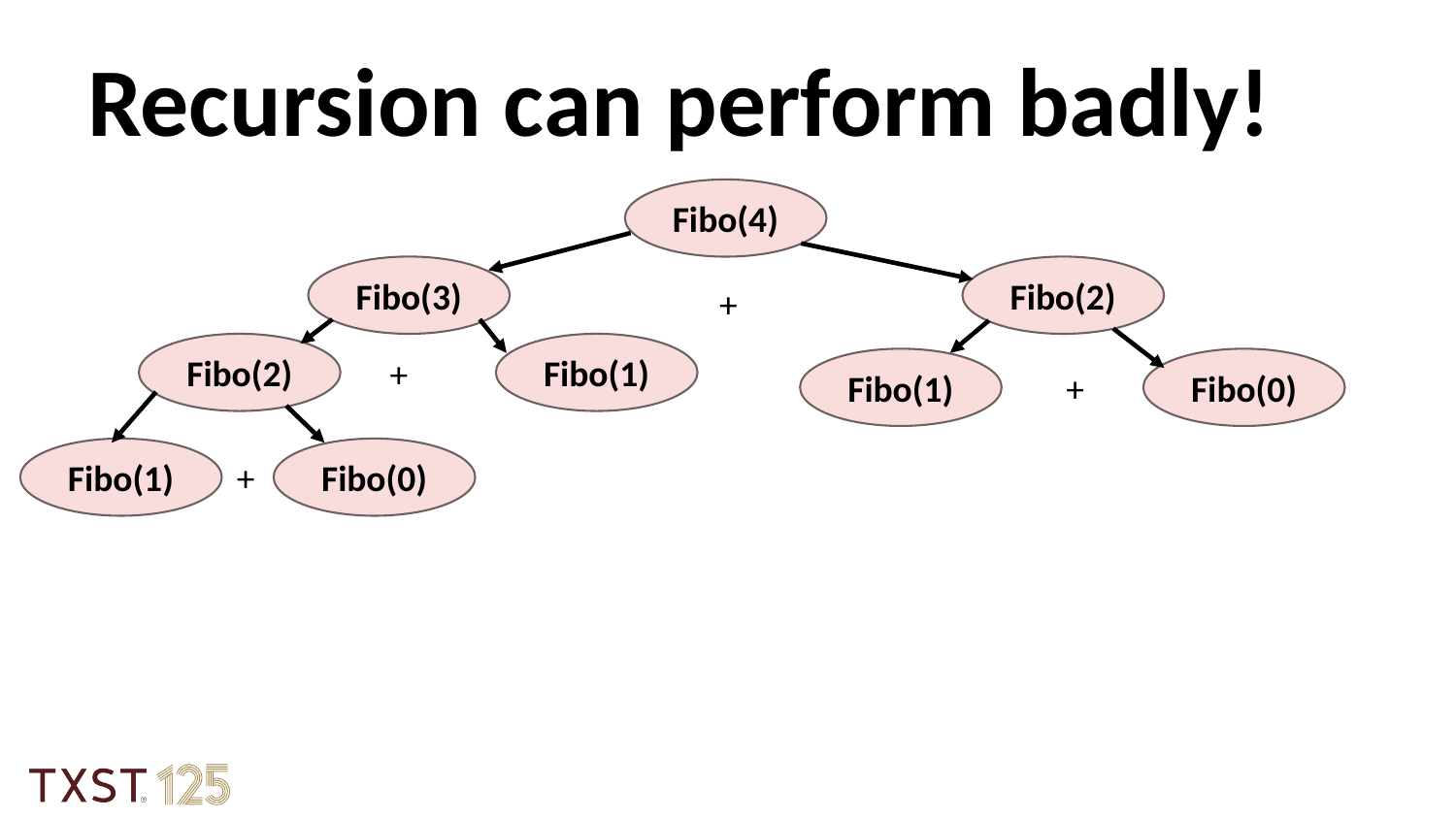

Recursion can perform badly!
Fibo(4)
Fibo(3)
Fibo(2)
+
Fibo(2)
Fibo(1)
+
Fibo(1)
Fibo(0)
+
Fibo(0)
Fibo(1)
+